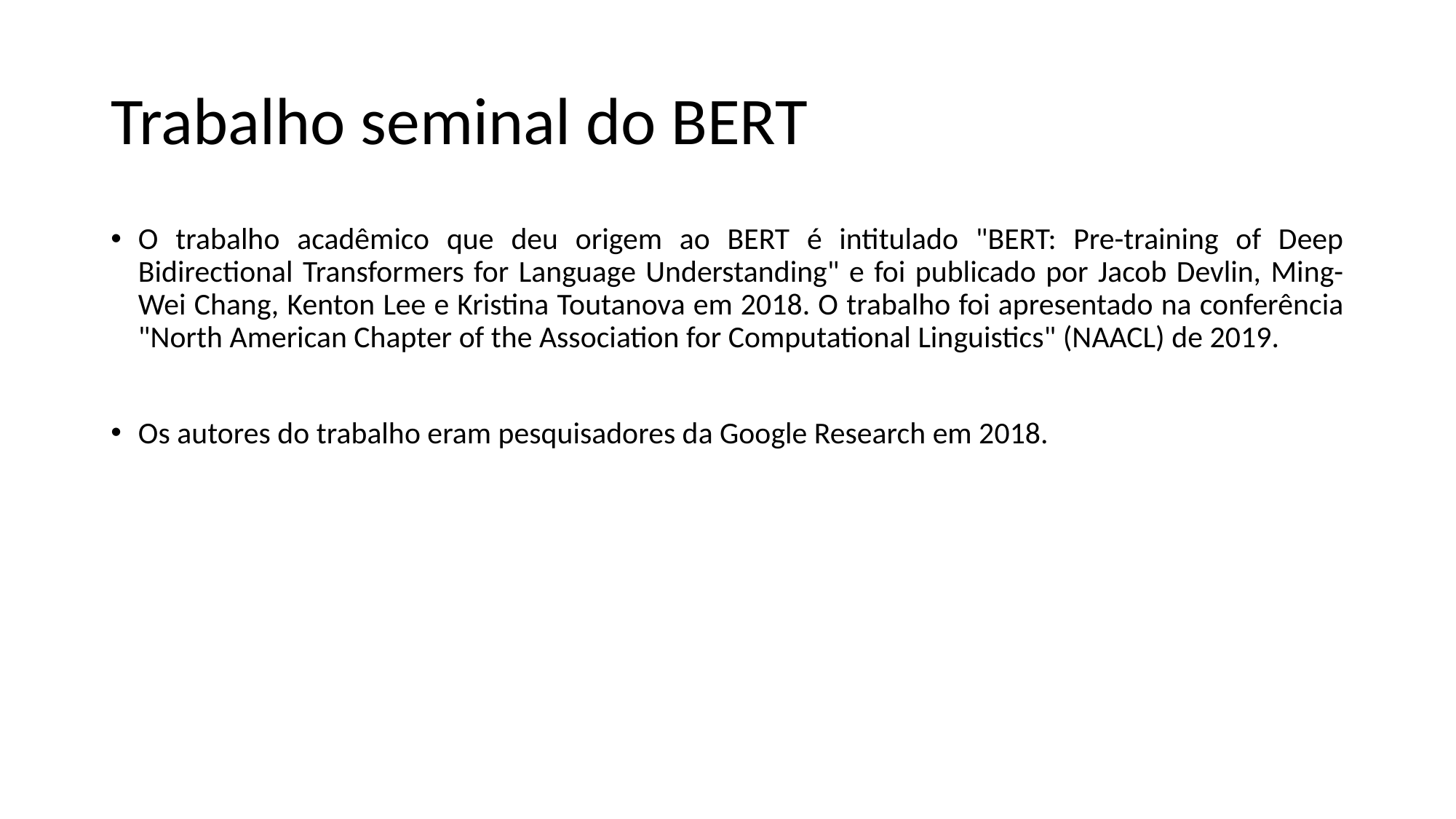

# Trabalho seminal do BERT
O trabalho acadêmico que deu origem ao BERT é intitulado "BERT: Pre-training of Deep Bidirectional Transformers for Language Understanding" e foi publicado por Jacob Devlin, Ming-Wei Chang, Kenton Lee e Kristina Toutanova em 2018. O trabalho foi apresentado na conferência "North American Chapter of the Association for Computational Linguistics" (NAACL) de 2019.

Os autores do trabalho eram pesquisadores da Google Research em 2018.